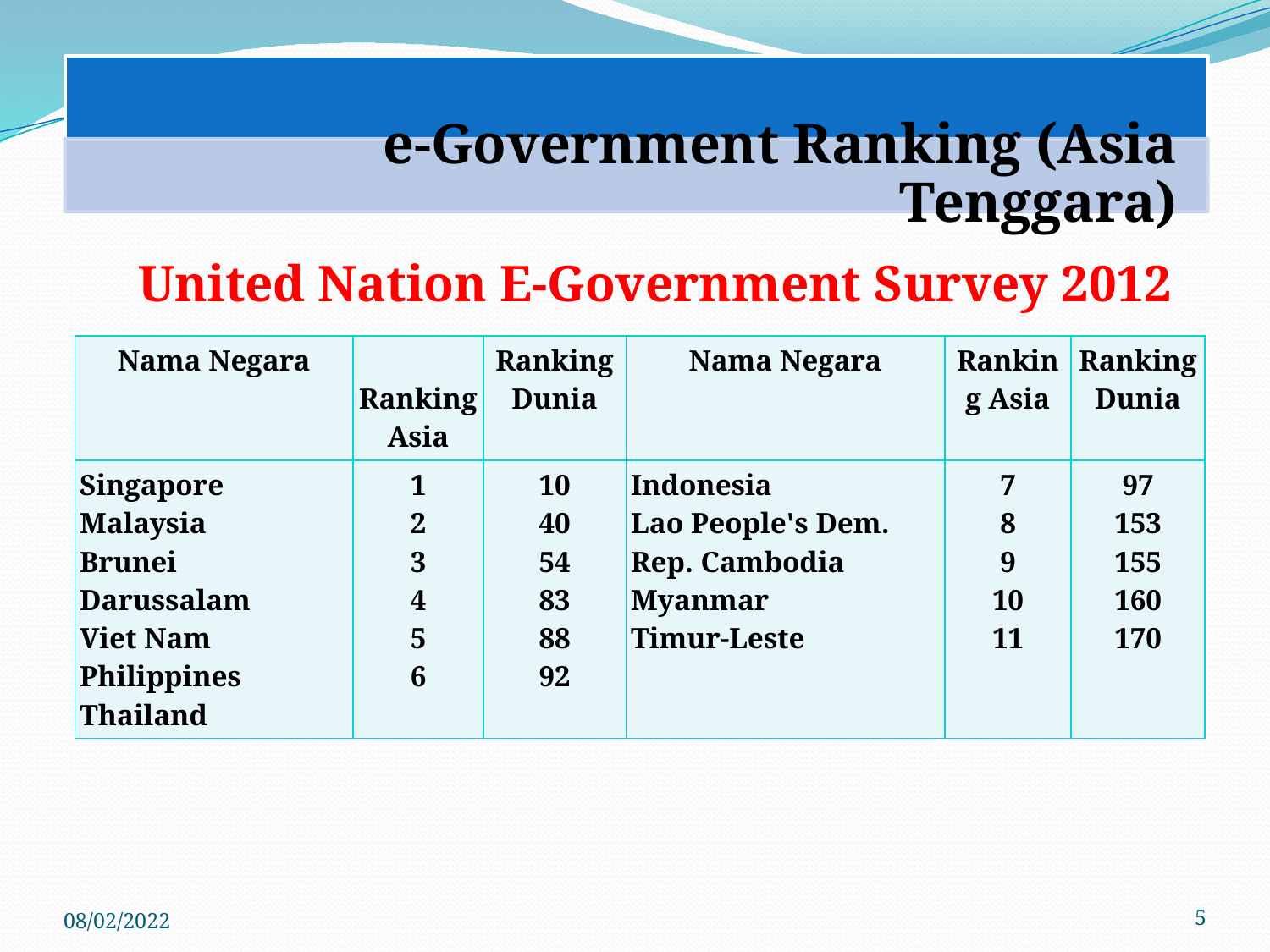

e-Government Ranking (Asia Tenggara)
United Nation E-Government Survey 2012

| Nama Negara | Ranking Asia | Ranking Dunia | Nama Negara | Ranking Asia | Ranking Dunia |
| --- | --- | --- | --- | --- | --- |
| Singapore Malaysia Brunei Darussalam Viet Nam Philippines Thailand | 1 2 3 4 5 6 | 10 40 54 83 88 92 | Indonesia Lao People's Dem. Rep. Cambodia Myanmar Timur-Leste | 7 8 9 10 11 | 97 153 155 160 170 |
08/02/2022
5